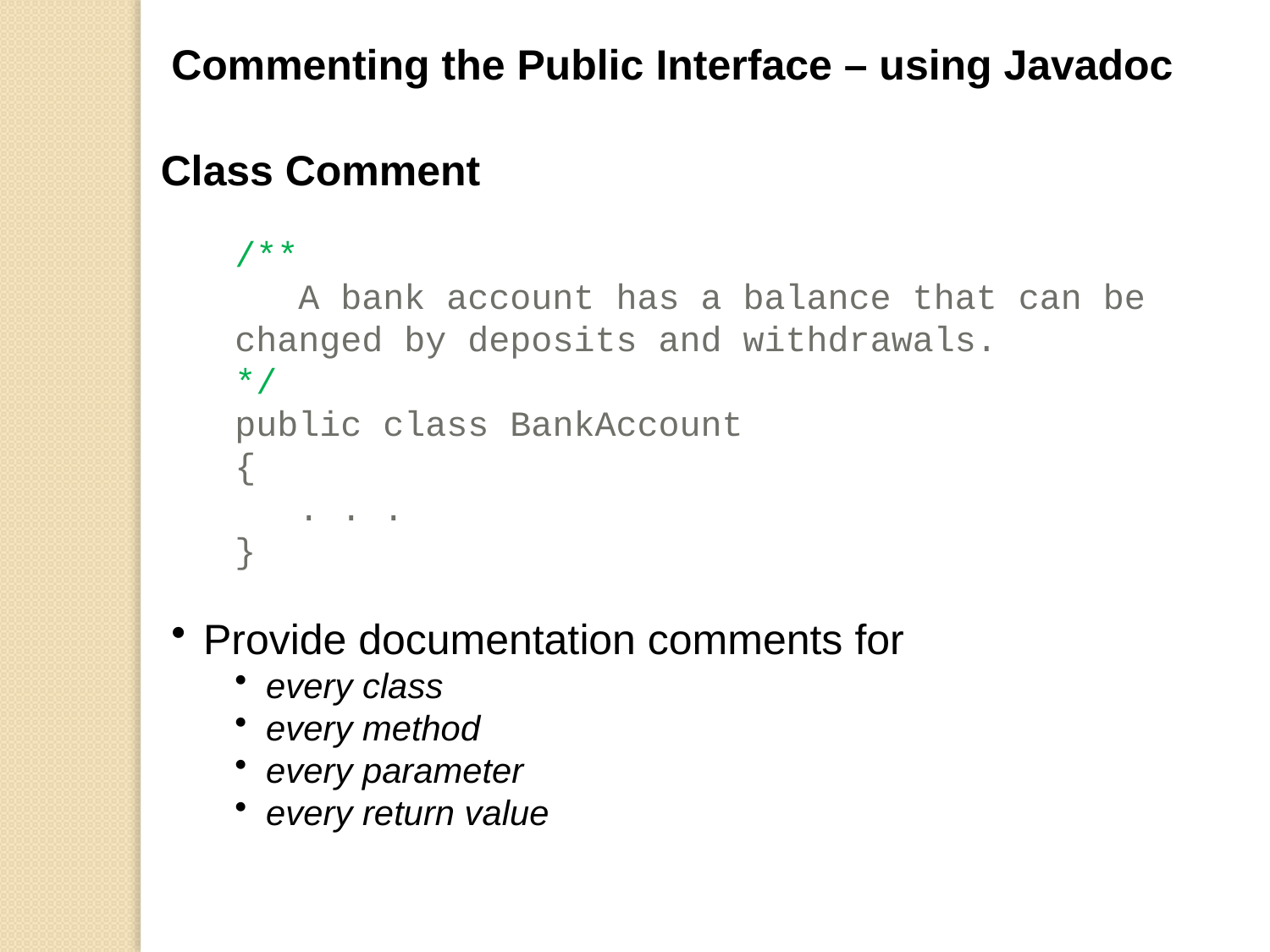

Commenting the Public Interface – using Javadoc
Class Comment
/**
   A bank account has a balance that can be
changed by deposits and withdrawals.
*/
public class BankAccount
{
   . . .
}
Provide documentation comments for
every class
every method
every parameter
every return value